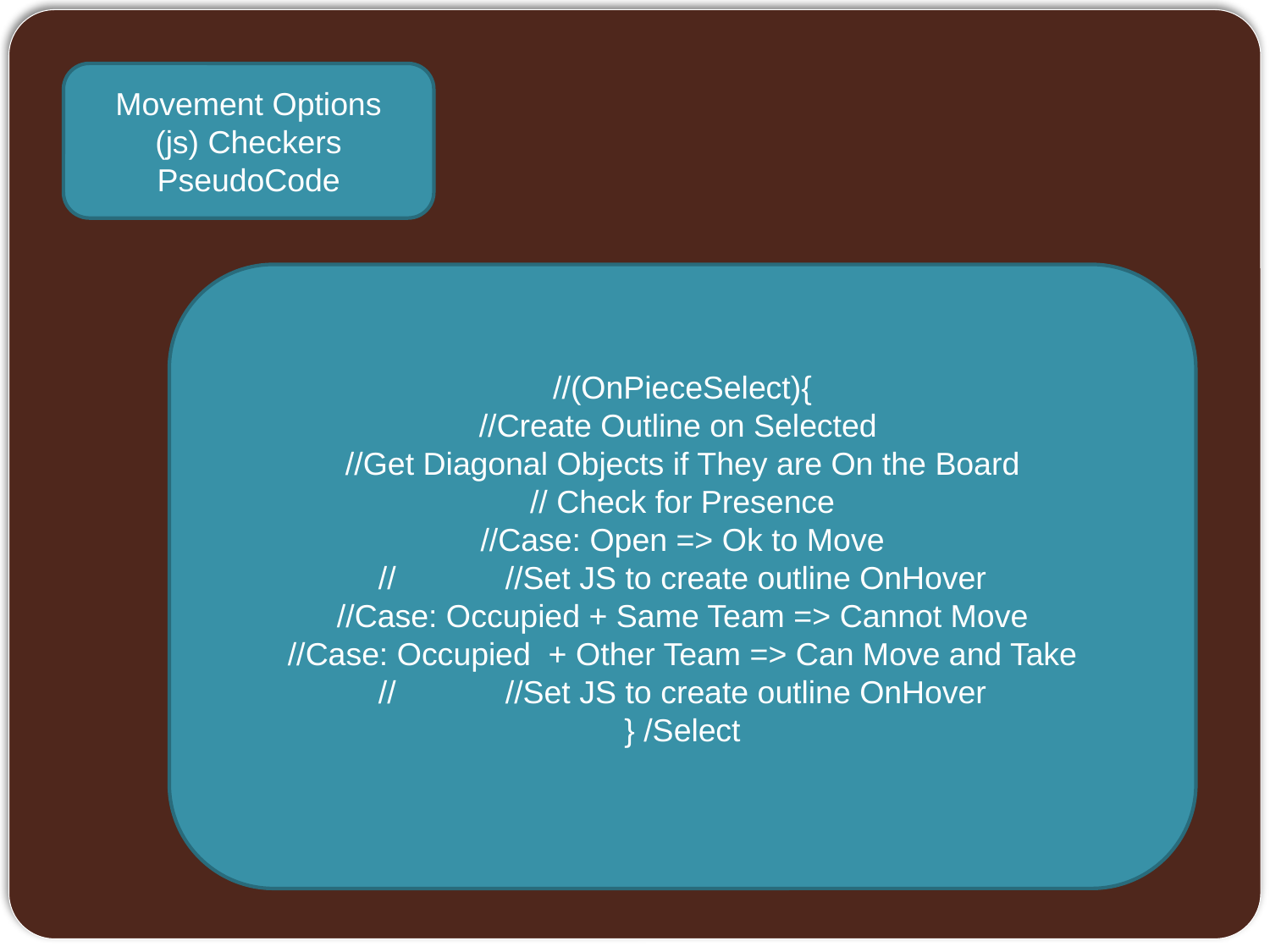

Movement Options
(js) Checkers PseudoCode
//(OnPieceSelect){
//Create Outline on Selected
//Get Diagonal Objects if They are On the Board
// Check for Presence
//Case: Open => Ok to Move
//	//Set JS to create outline OnHover
//Case: Occupied + Same Team => Cannot Move
//Case: Occupied  + Other Team => Can Move and Take
//	//Set JS to create outline OnHover
} /Select